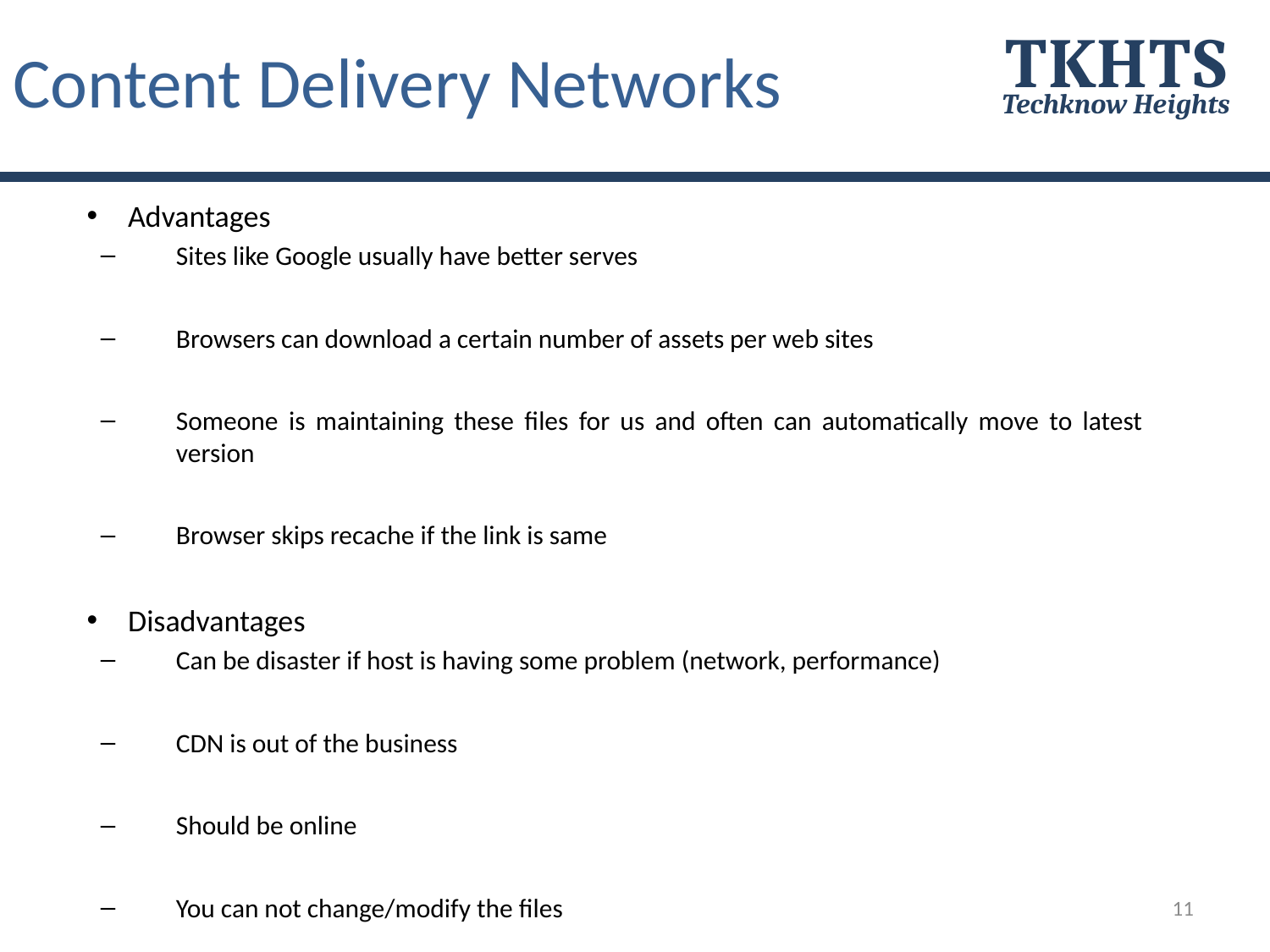

# Content Delivery Networks
TKHTS
Techknow Heights

Advantages
Sites like Google usually have better serves

Browsers can download a certain number of assets per web sites

Someone is maintaining these files for us and often can automatically move to latest version

Browser skips recache if the link is same

Disadvantages
Can be disaster if host is having some problem (network, performance)

CDN is out of the business

Should be online

You can not change/modify the files

11